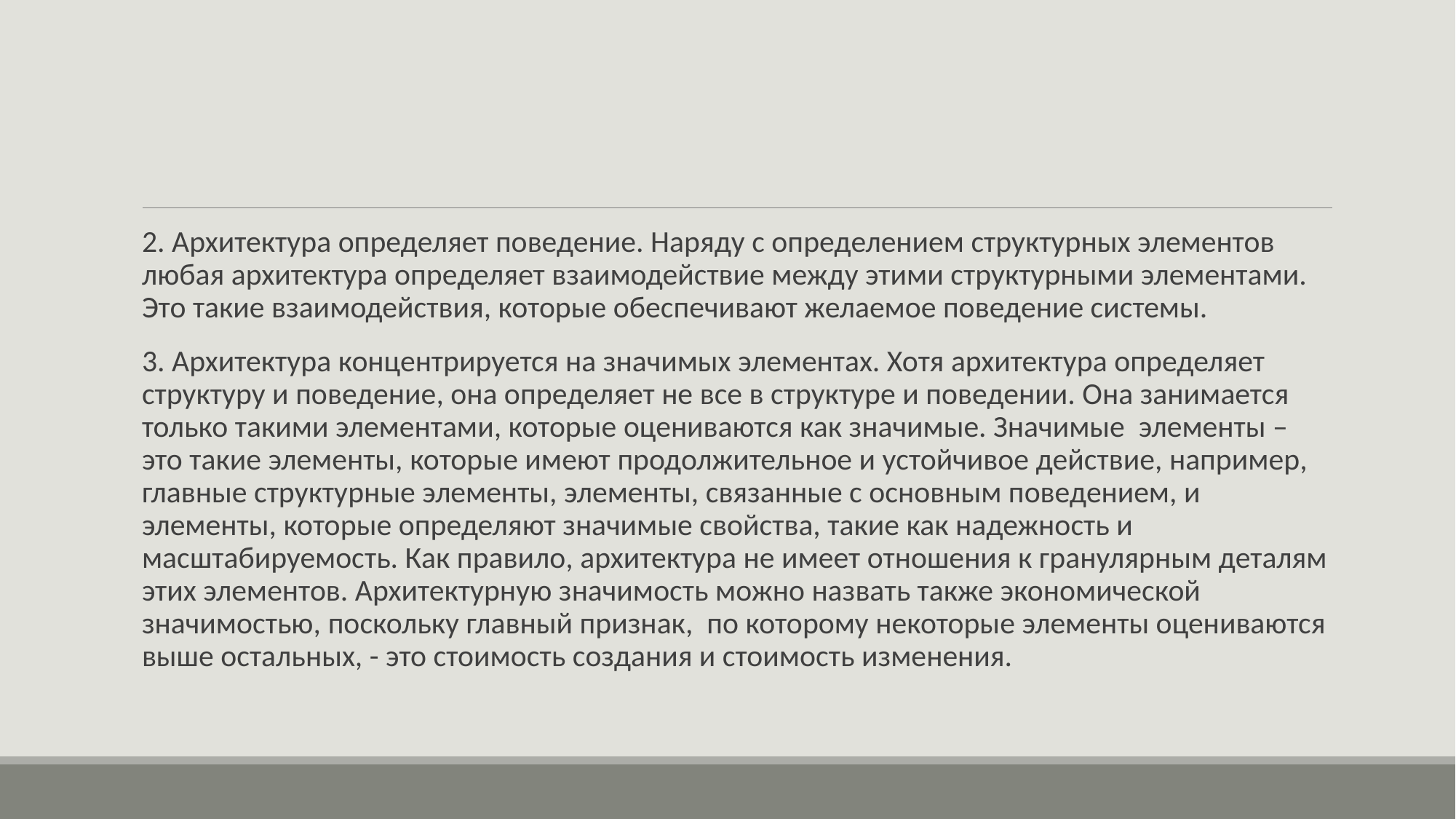

#
2. Архитектура определяет поведение. Наряду с определением структурных элементов любая архитектура определяет взаимодействие между этими структурными элементами. Это такие взаимодействия, которые обеспечивают желаемое поведение системы.
3. Архитектура концентрируется на значимых элементах. Хотя архитектура определяет структуру и поведение, она определяет не все в структуре и поведении. Она занимается только такими элементами, которые оцениваются как значимые. Значимые  элементы – это такие элементы, которые имеют продолжительное и устойчивое действие, например, главные структурные элементы, элементы, связанные с основным поведением, и элементы, которые определяют значимые свойства, такие как надежность и масштабируемость. Как правило, архитектура не имеет отношения к гранулярным деталям этих элементов. Архитектурную значимость можно назвать также экономической значимостью, поскольку главный признак,  по которому некоторые элементы оцениваются выше остальных, - это стоимость создания и стоимость изменения.